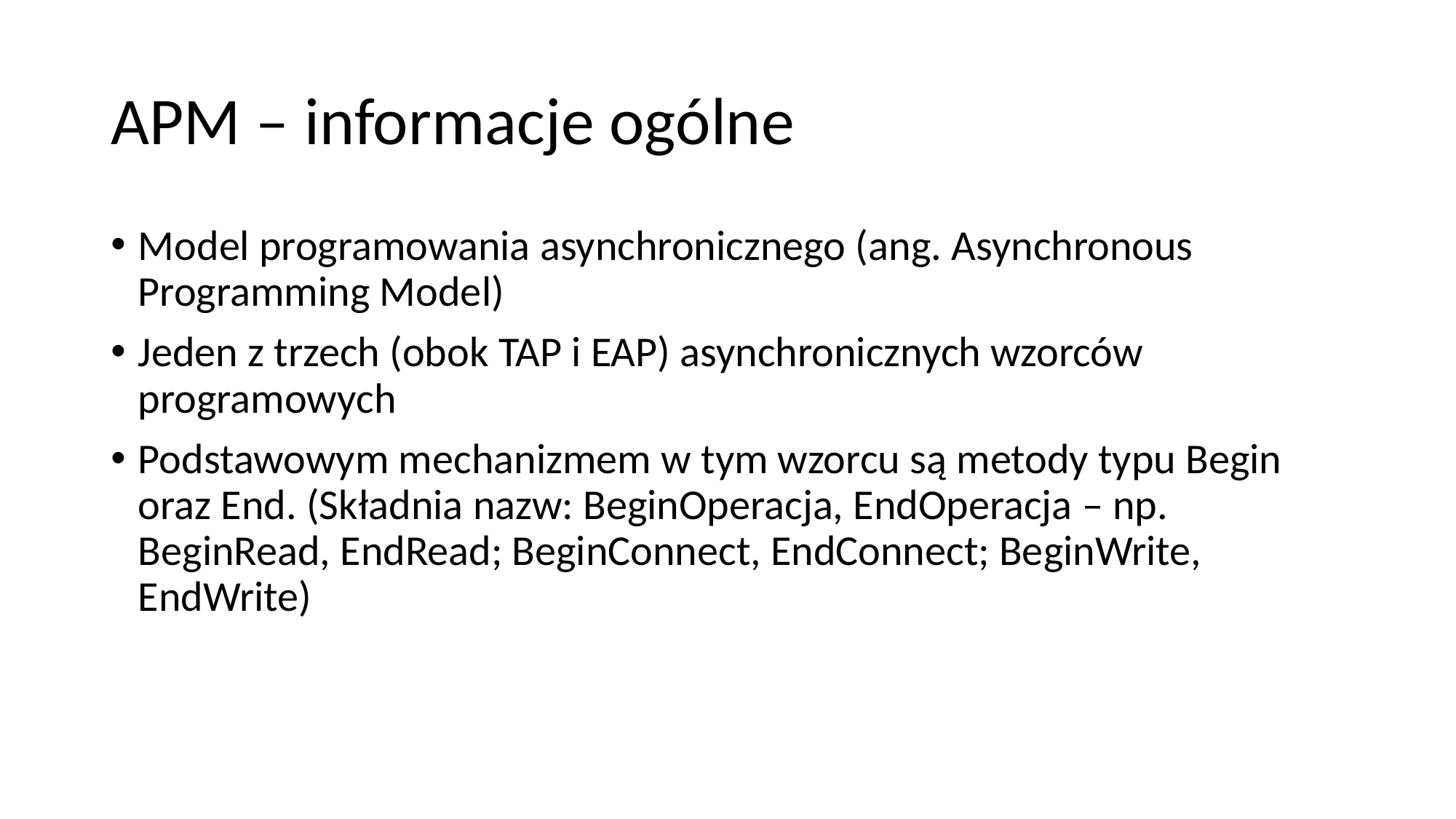

# APM – informacje ogólne
Model programowania asynchronicznego (ang. Asynchronous Programming Model)
Jeden z trzech (obok TAP i EAP) asynchronicznych wzorców programowych
Podstawowym mechanizmem w tym wzorcu są metody typu Begin oraz End. (Składnia nazw: BeginOperacja, EndOperacja – np. BeginRead, EndRead; BeginConnect, EndConnect; BeginWrite, EndWrite)